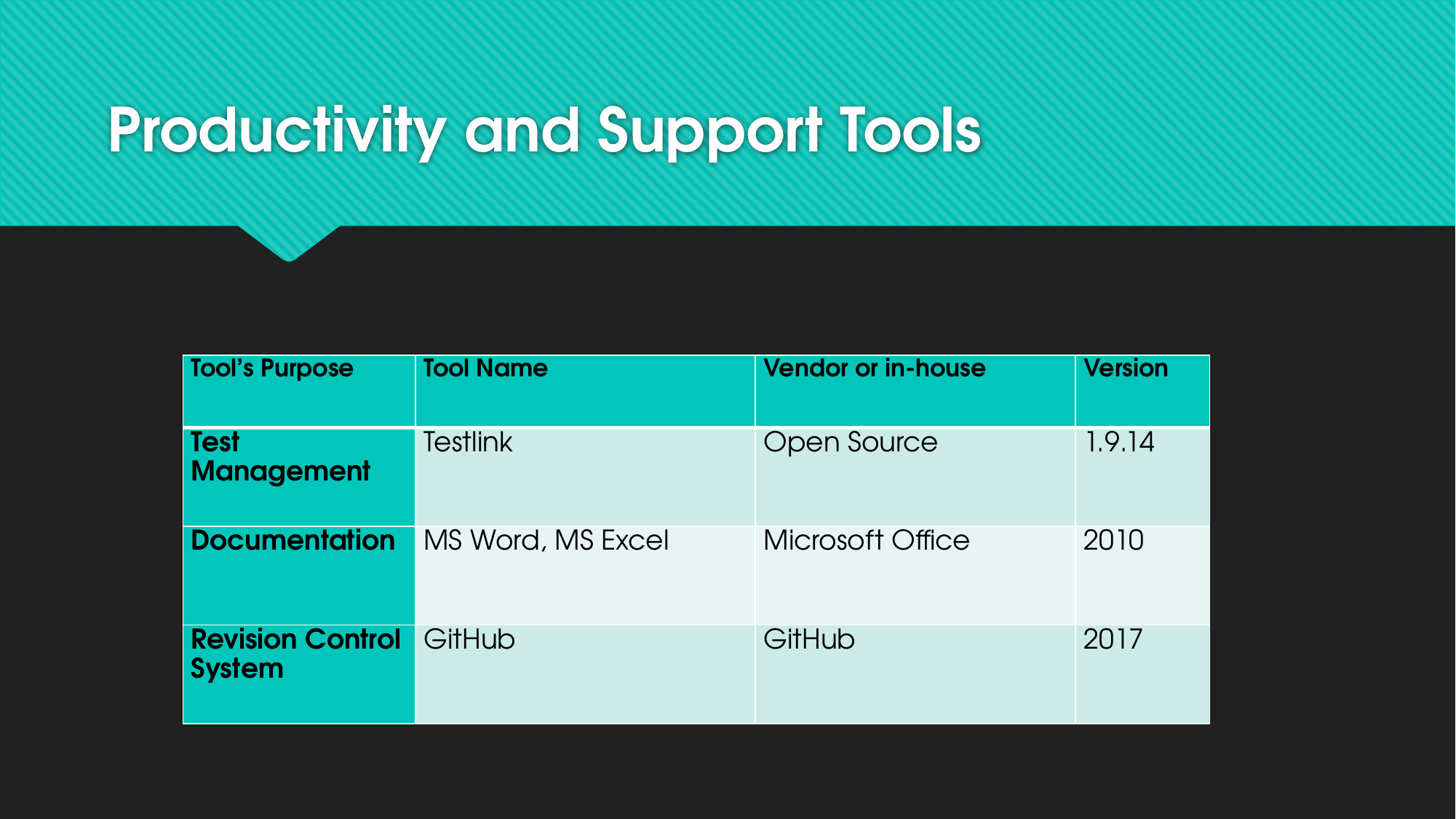

# Productivity and Support Tools
| Tool’s Purpose | Tool Name | Vendor or in-house | Version |
| --- | --- | --- | --- |
| Test Management | Testlink | Open Source | 1.9.14 |
| Documentation | MS Word, MS Excel | Microsoft Office | 2010 |
| Revision Control System | GitHub | GitHub | 2017 |